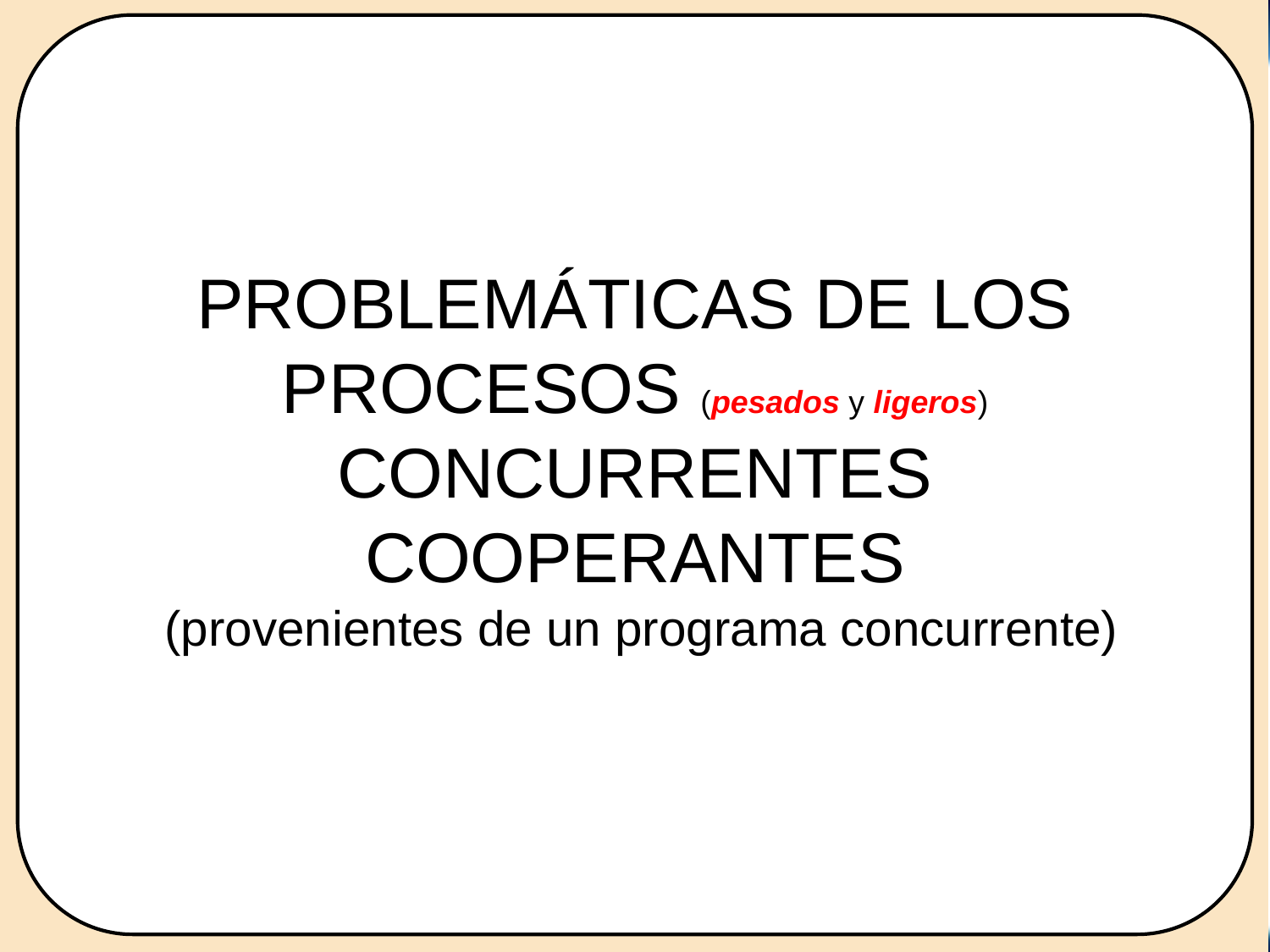

# PROBLEMÁTICAS DE LOS PROCESOS (pesados y ligeros) CONCURRENTES COOPERANTES (provenientes de un programa concurrente)